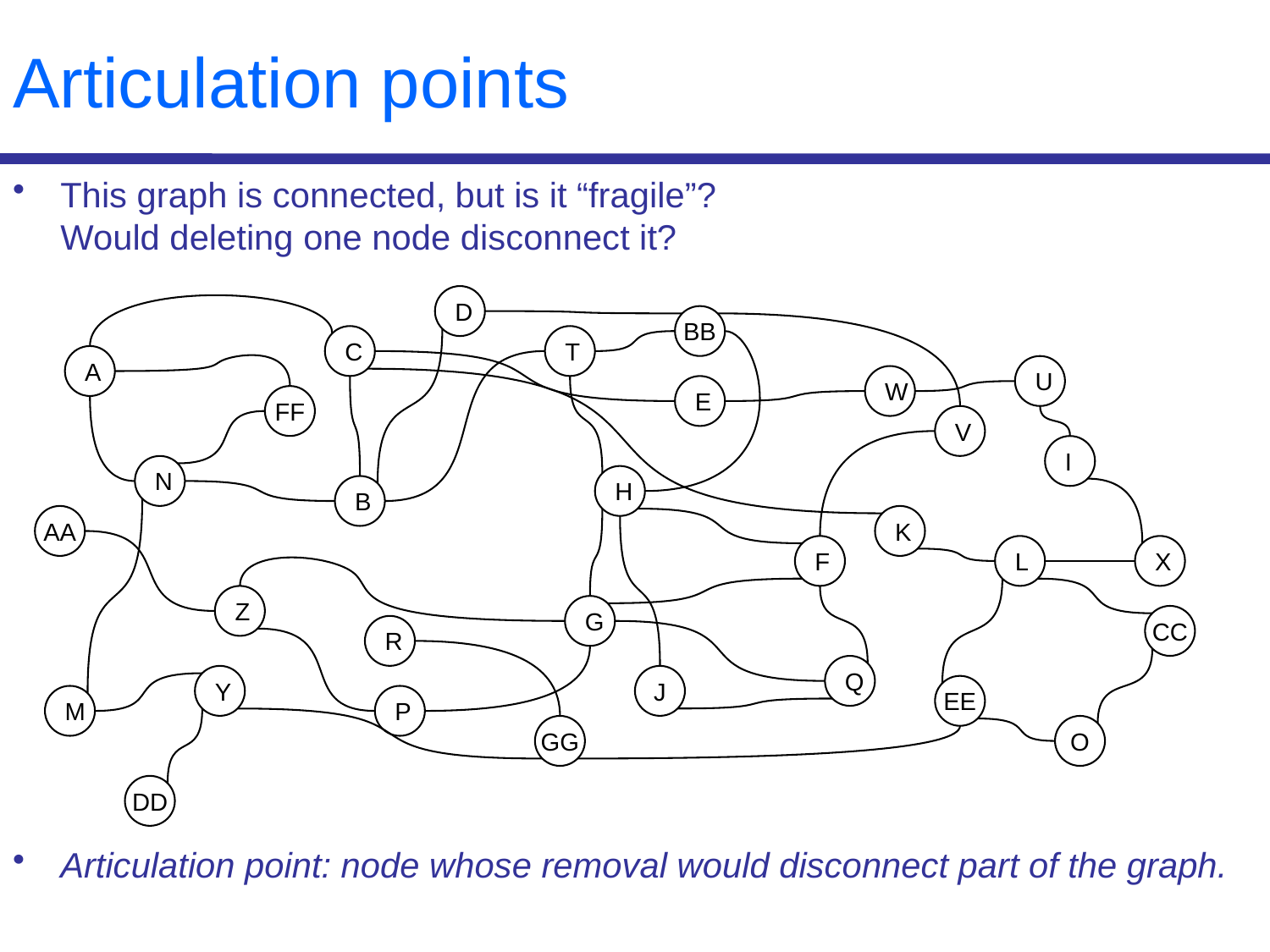

# Articulation points
This graph is connected, but is it “fragile”?
Would deleting one node disconnect it?

Articulation point: node whose removal would disconnect part of the graph.

D
BB
C
T
A
U
W
E
FF
V
I
N
H
B
AA
K
F
L
X
Z
G
CC
R
Q
Y
J
EE
M
P
GG
O
DD